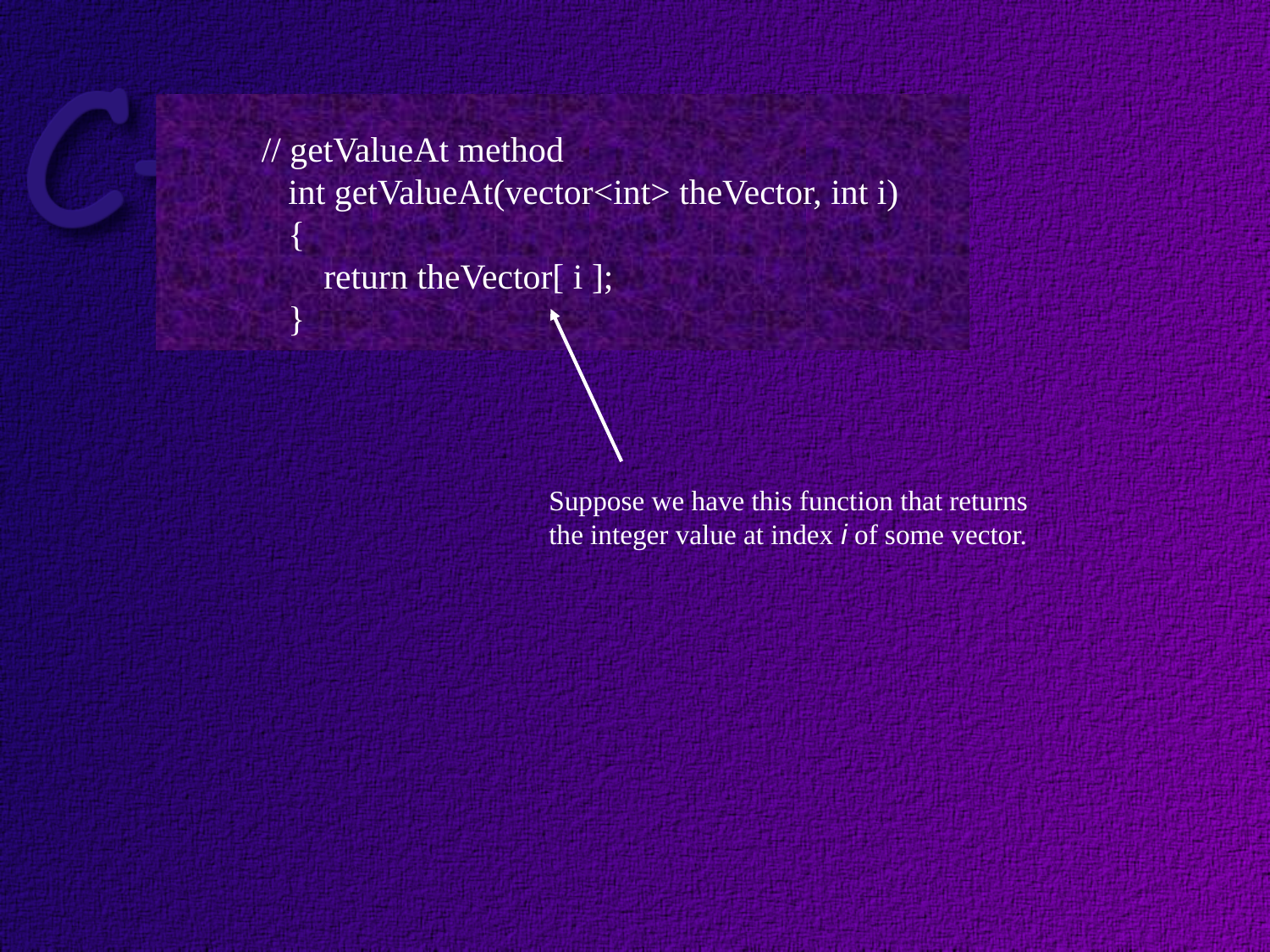

// getValueAt method
    int getValueAt(vector<int> theVector, int i)
    {
        return theVector[ i ];
    }

Suppose we have this function that returns
the integer value at index i of some vector.